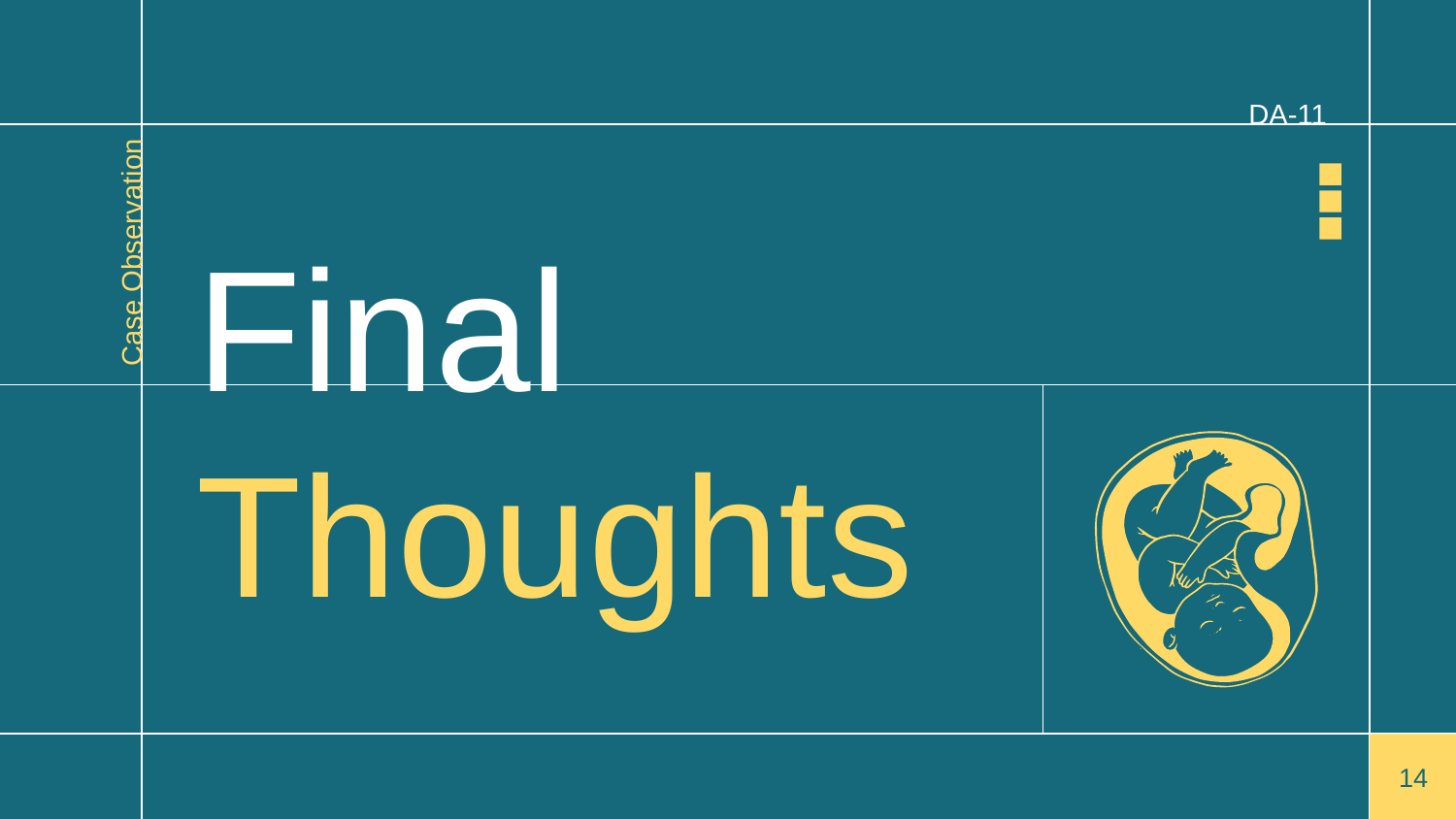

DA-11
# Final Thoughts

Case Observation

14